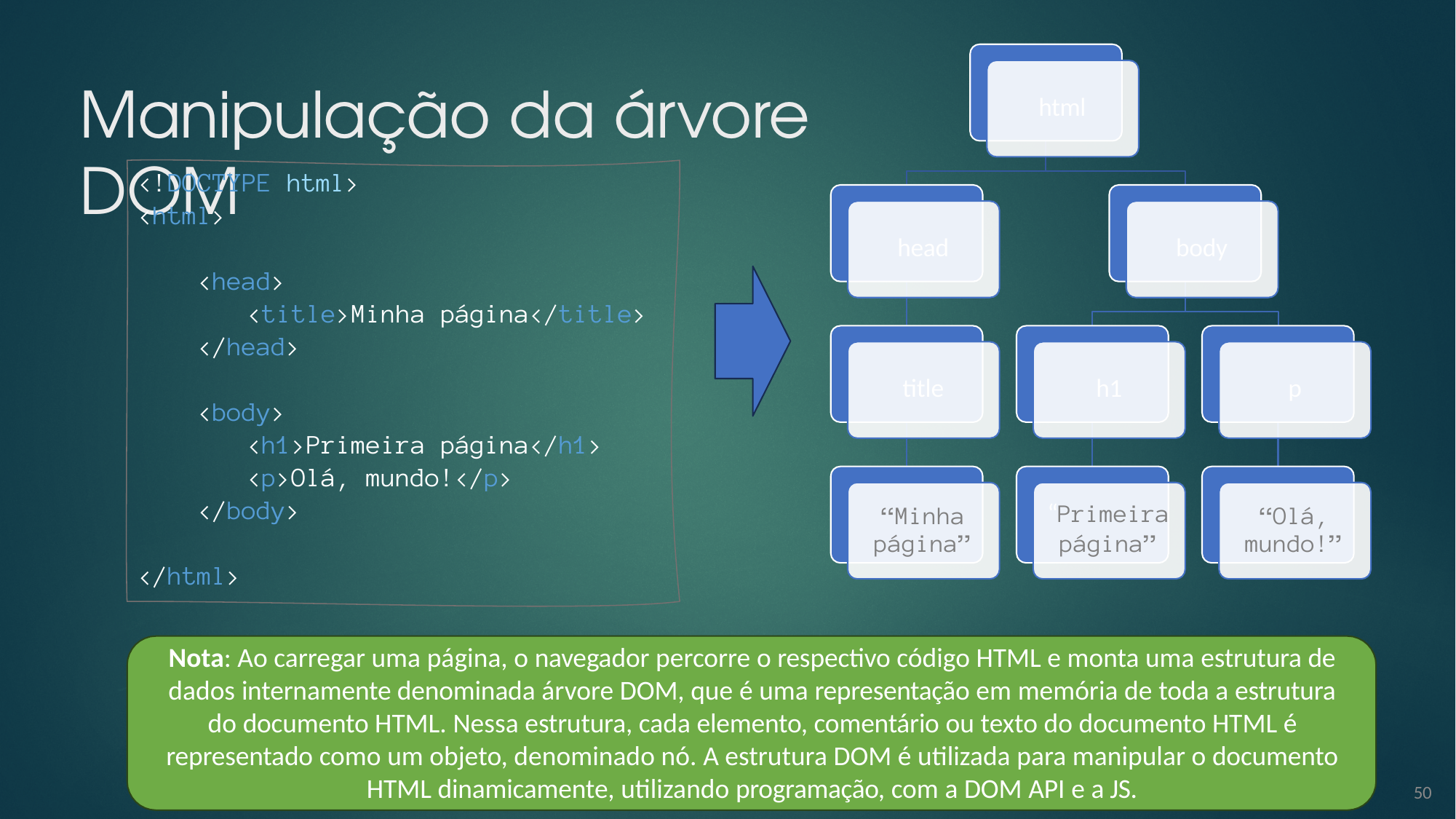

# Manipulação da árvore DOM
html

<!DOCTYPE html>
<html>

head
body
<head>
<title>Minha página</title>
</head>

title
h1
p
<body>
<h1>Primeira página</h1>
<p>Olá, mundo!</p>
</body>

“Minha página”
“Olá, mundo!”
“Primeira
página”
</html>

Nota: Ao carregar uma página, o navegador percorre o respectivo código HTML e monta uma estrutura de dados internamente denominada árvore DOM, que é uma representação em memória de toda a estrutura do documento HTML. Nessa estrutura, cada elemento, comentário ou texto do documento HTML é representado como um objeto, denominado nó. A estrutura DOM é utilizada para manipular o documento HTML dinamicamente, utilizando programação, com a DOM API e a JS.
50